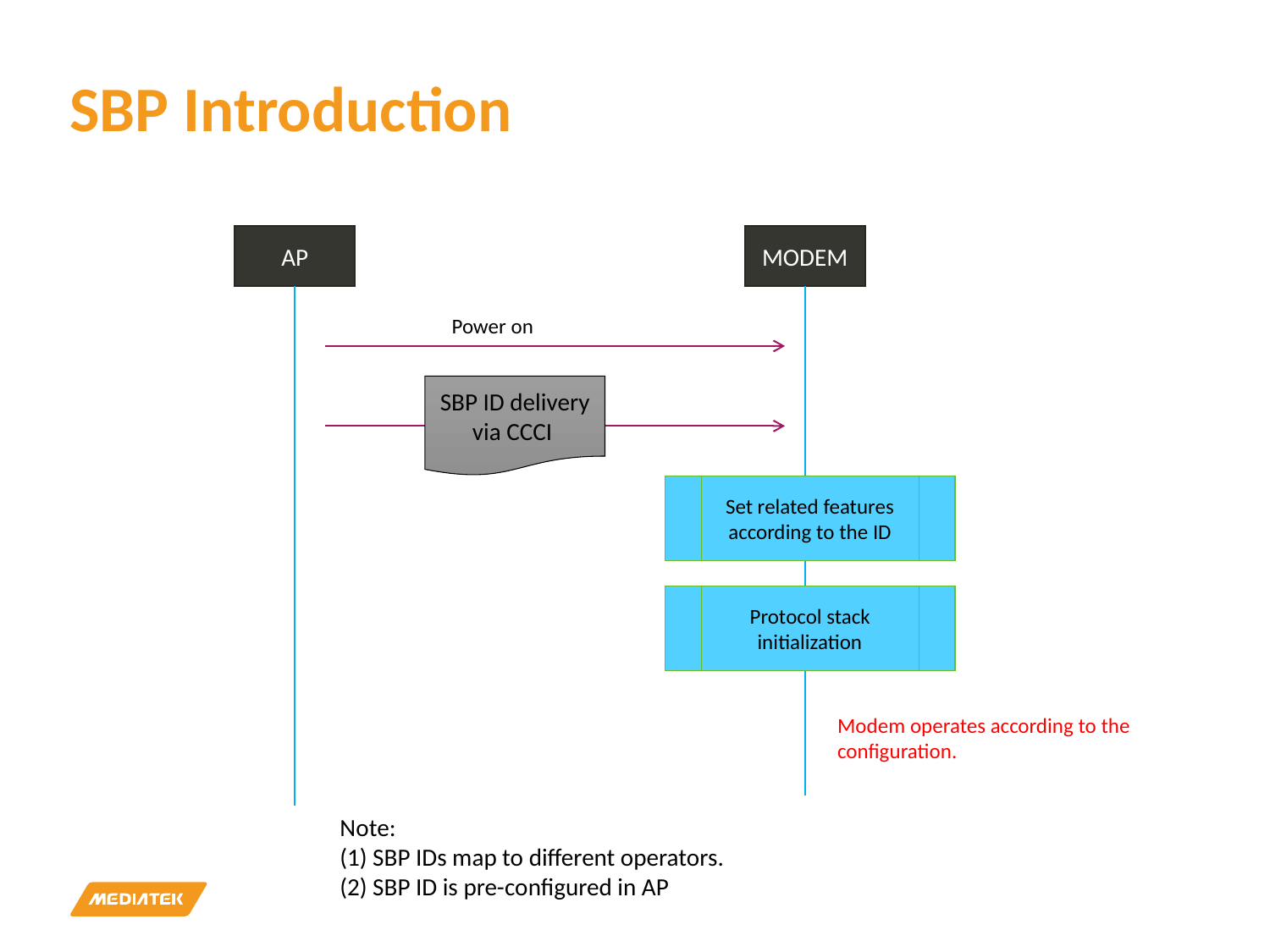

# SBP Introduction
AP
MODEM
Power on
SBP ID delivery via CCCI
Set related features according to the ID
Protocol stack initialization
Modem operates according to the configuration.
Note:
(1) SBP IDs map to different operators.
(2) SBP ID is pre-configured in AP